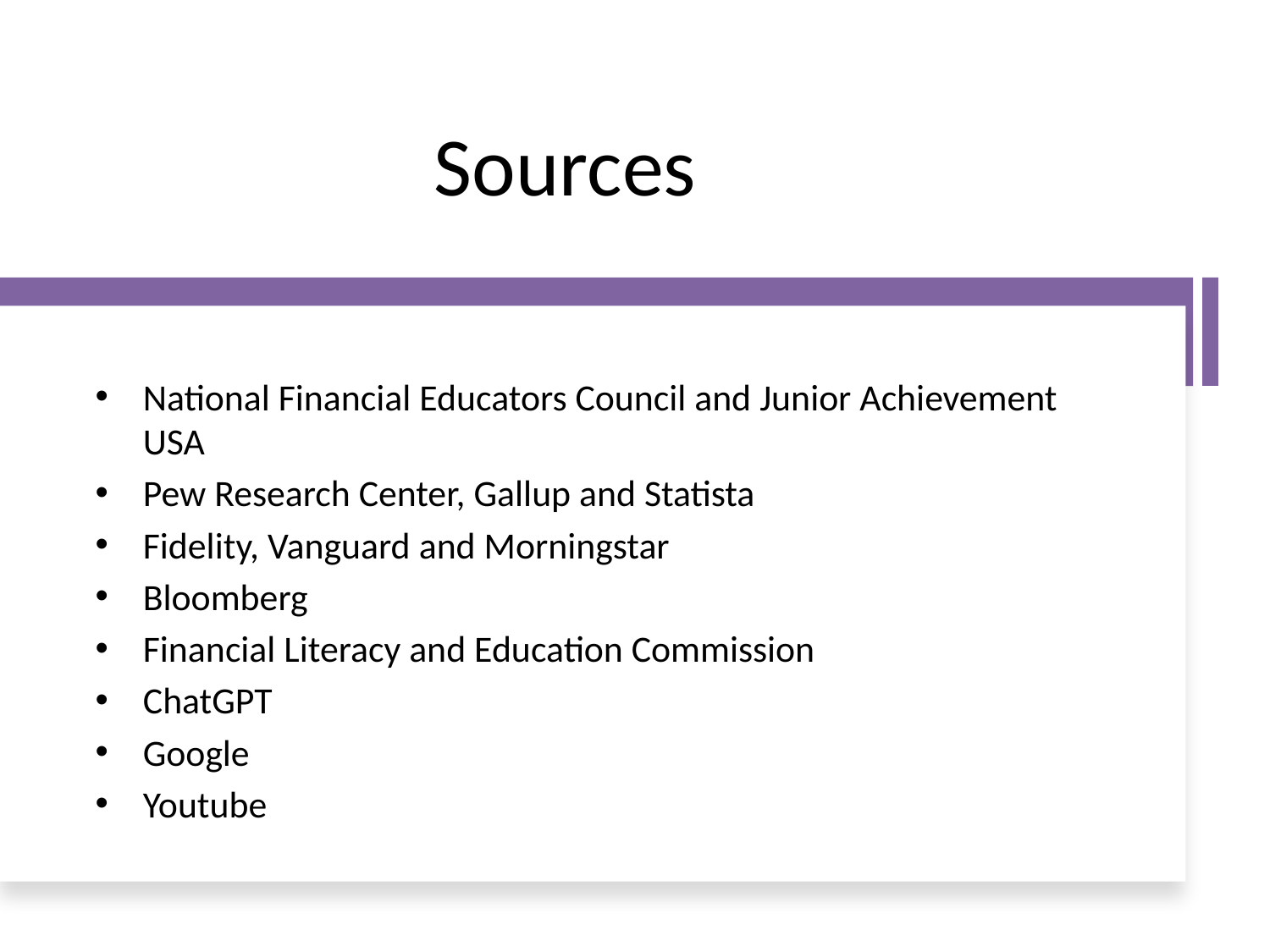

# Sources

National Financial Educators Council and Junior Achievement USA
Pew Research Center, Gallup and Statista
Fidelity, Vanguard and Morningstar
Bloomberg
Financial Literacy and Education Commission
ChatGPT
Google
Youtube